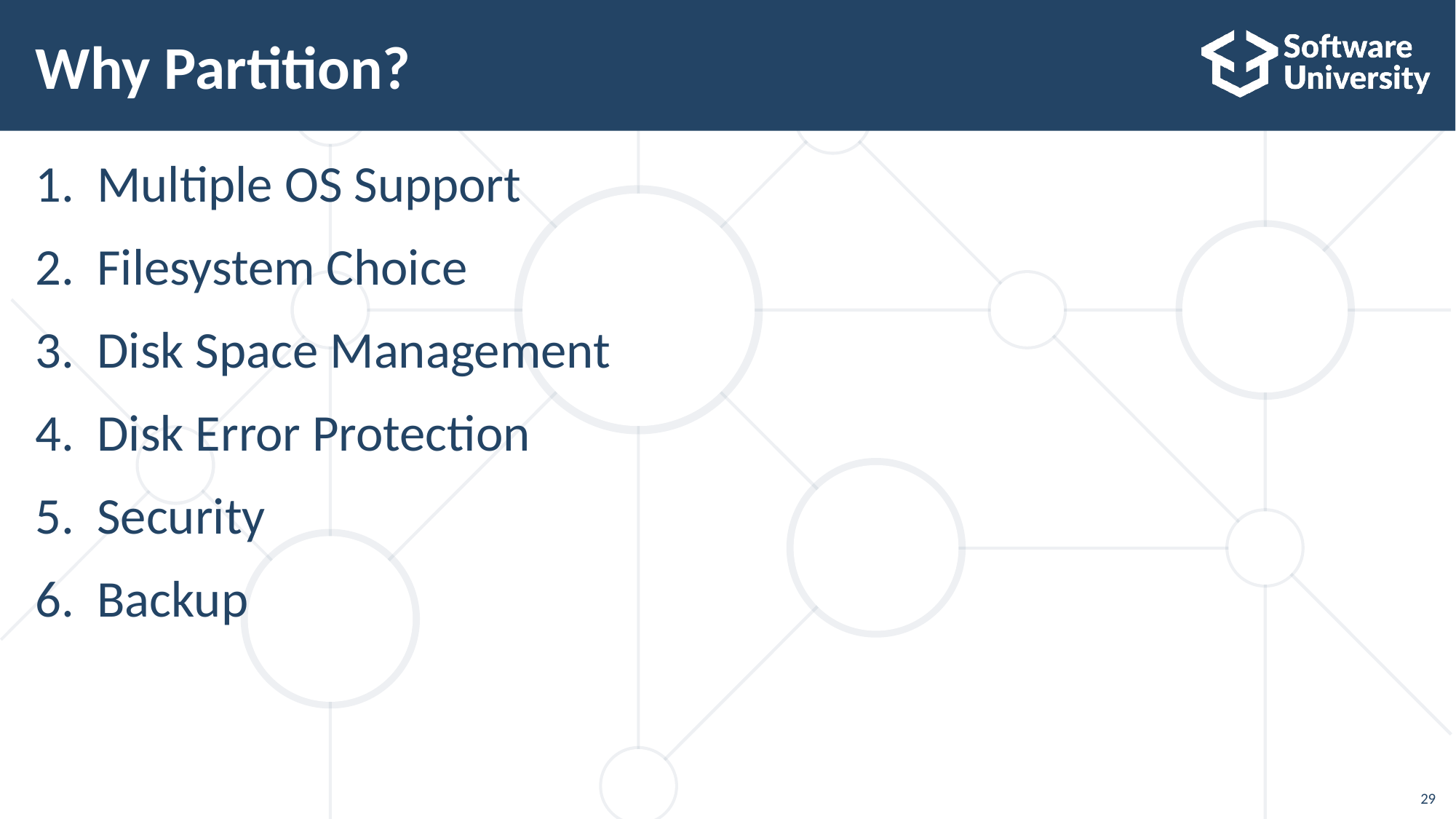

# Why Partition?
Multiple OS Support
Filesystem Choice
Disk Space Management
Disk Error Protection
Security
Backup
29